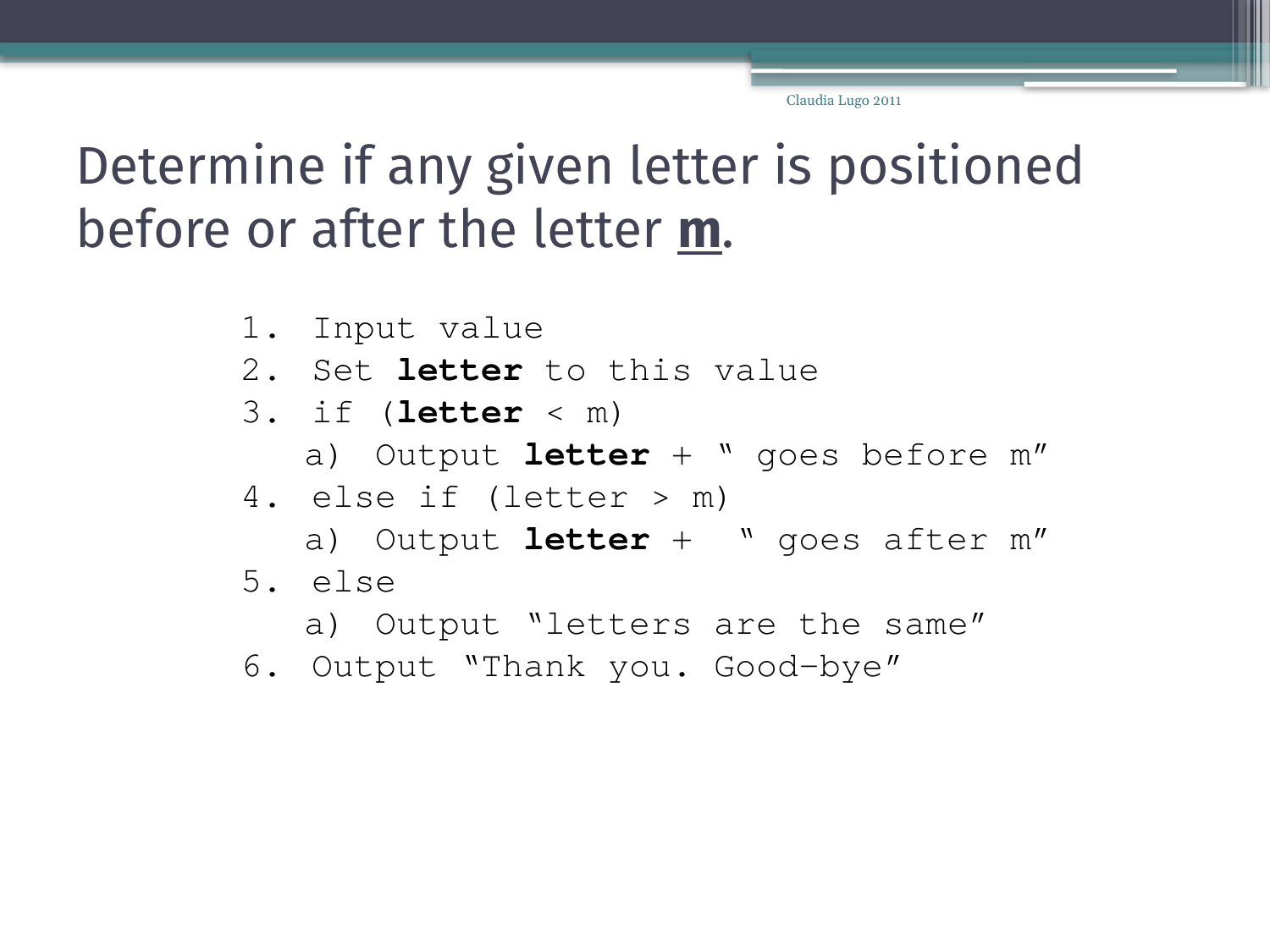

Claudia Lugo 2011
# Determine if any given letter is positioned before or after the letter m.
Input value
Set letter to this value
if (letter < m)
Output letter + “ goes before m”
else if (letter > m)
Output letter +  “ goes after m”
else
Output “letters are the same”
Output “Thank you. Good-bye”